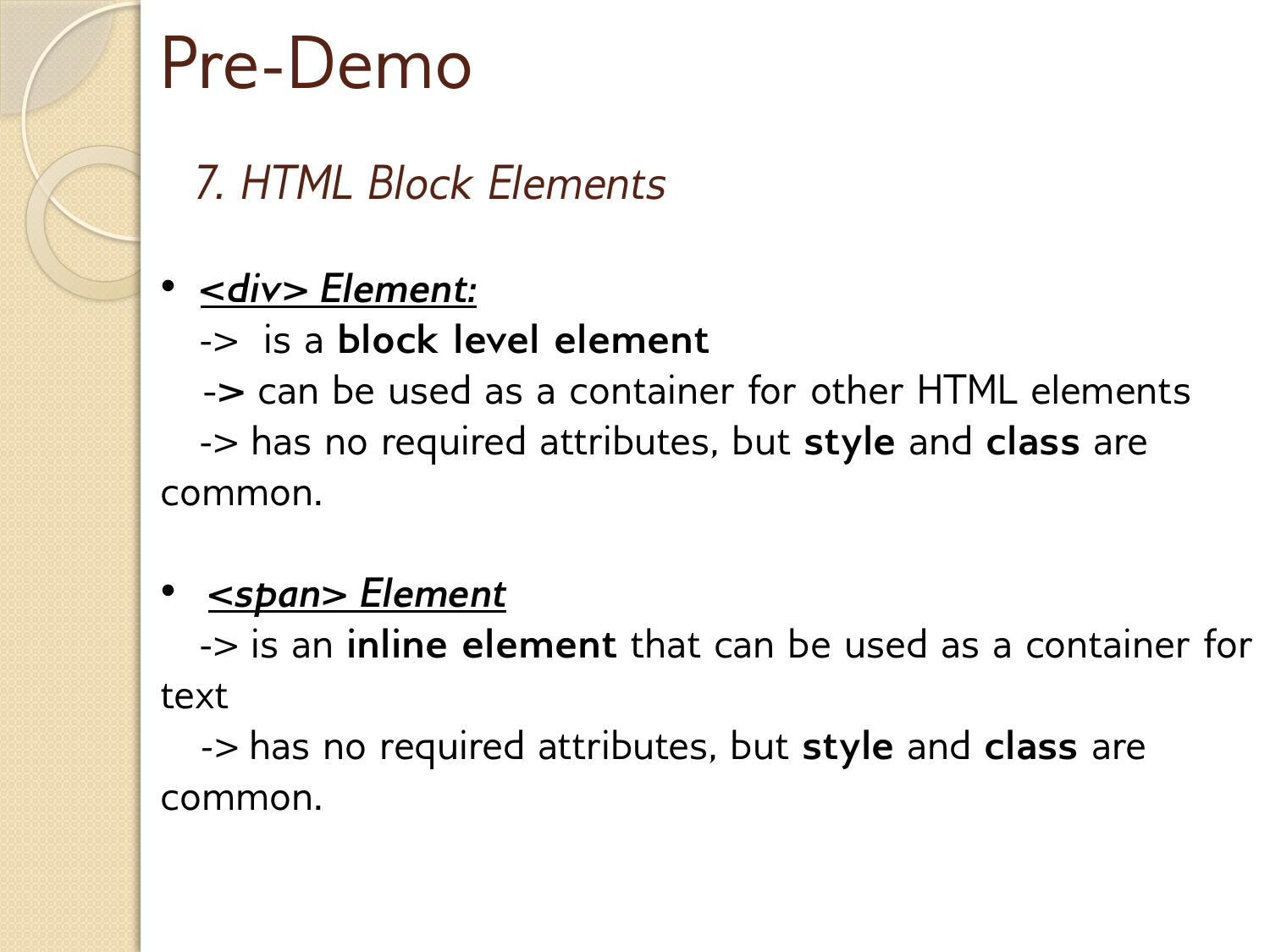

Pre-Demo
7. HTML Block Elements

<div> Element:
   ->  is a block level element
   -> can be used as a container for other HTML elements
   -> has no required attributes, but style and class are common.

<span> Element
   -> is an inline element that can be used as a container for text
   -> has no required attributes, but style and class are common.